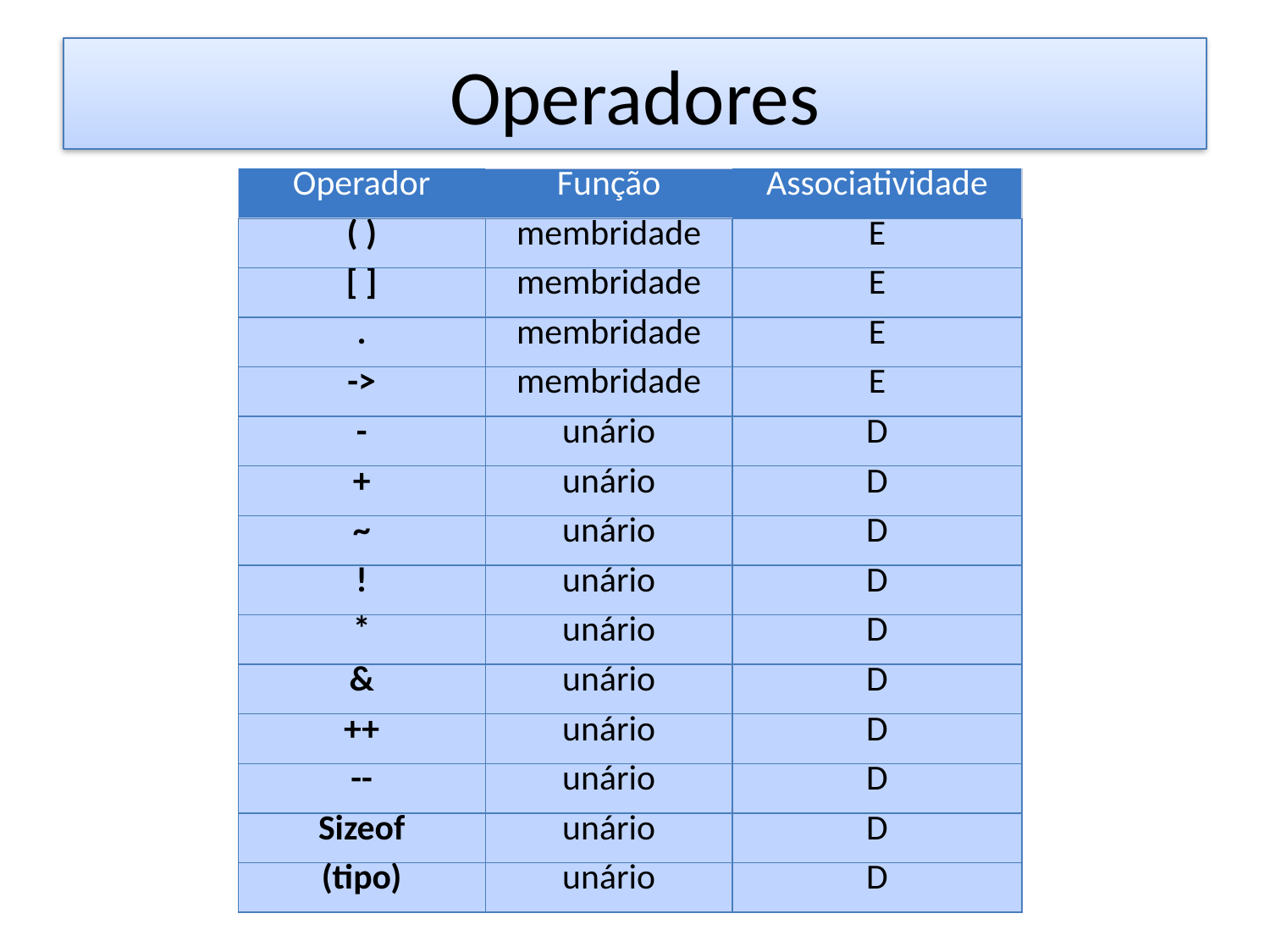

# Operadores
| Operador | Função | Associatividade |
| --- | --- | --- |
| ( ) | membridade | E |
| --- | --- | --- |
| [ ] | membridade | E |
| . | membridade | E |
| -> | membridade | E |
| - | unário | D |
| + | unário | D |
| ~ | unário | D |
| ! | unário | D |
| \* | unário | D |
| & | unário | D |
| ++ | unário | D |
| -- | unário | D |
| Sizeof | unário | D |
| (tipo) | unário | D |